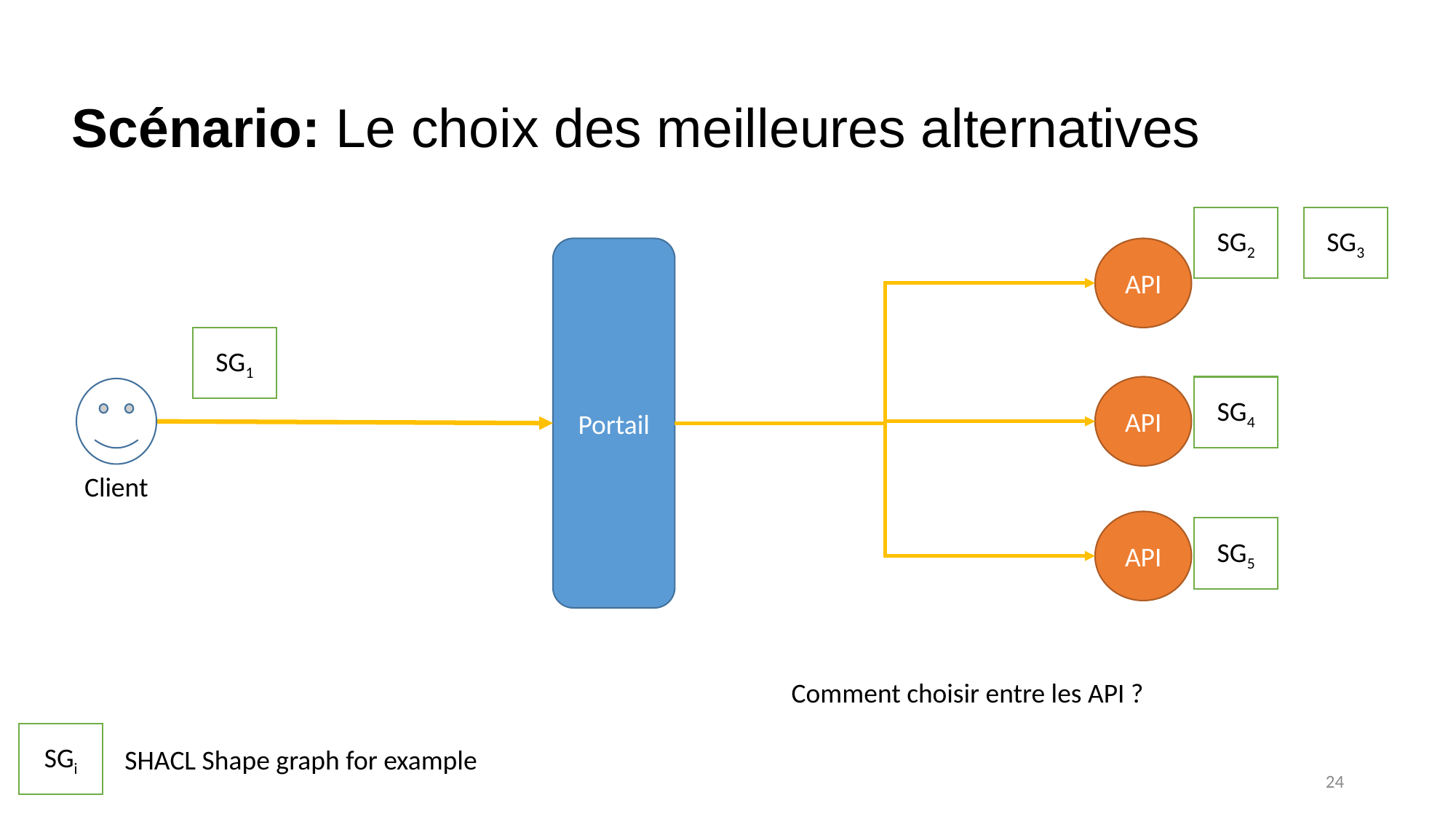

# Scénario: Le choix des meilleures alternatives
SG2
SG3
Portail
API
SG1
API
SG4

Client
API
SG5
Comment choisir entre les API ?
SGi
SHACL Shape graph for example
24